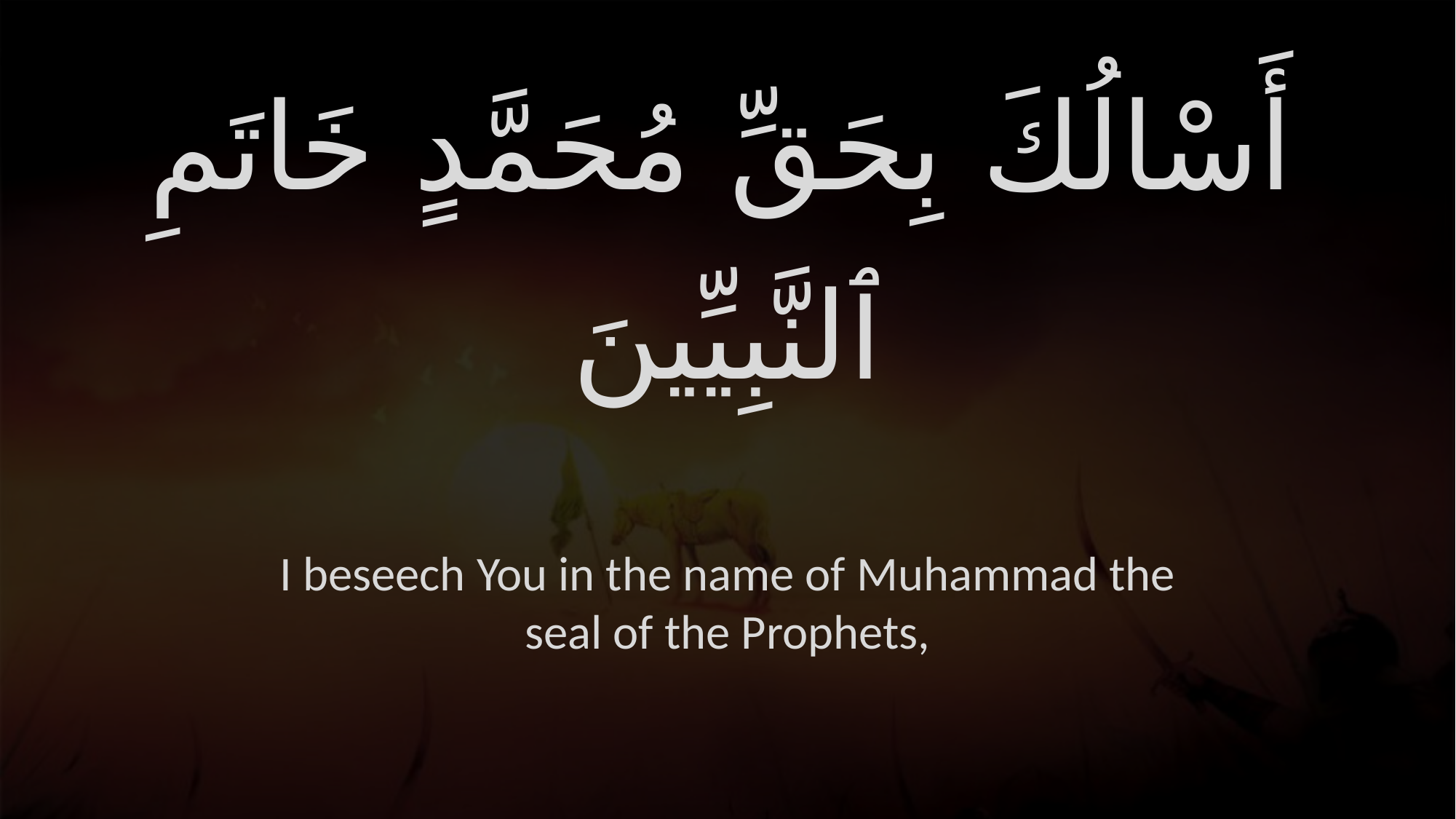

# أَسْالُكَ بِحَقِّ مُحَمَّدٍ خَاتَمِ ٱلنَّبِيِّينَ
I beseech You in the name of Muhammad the seal of the Prophets,